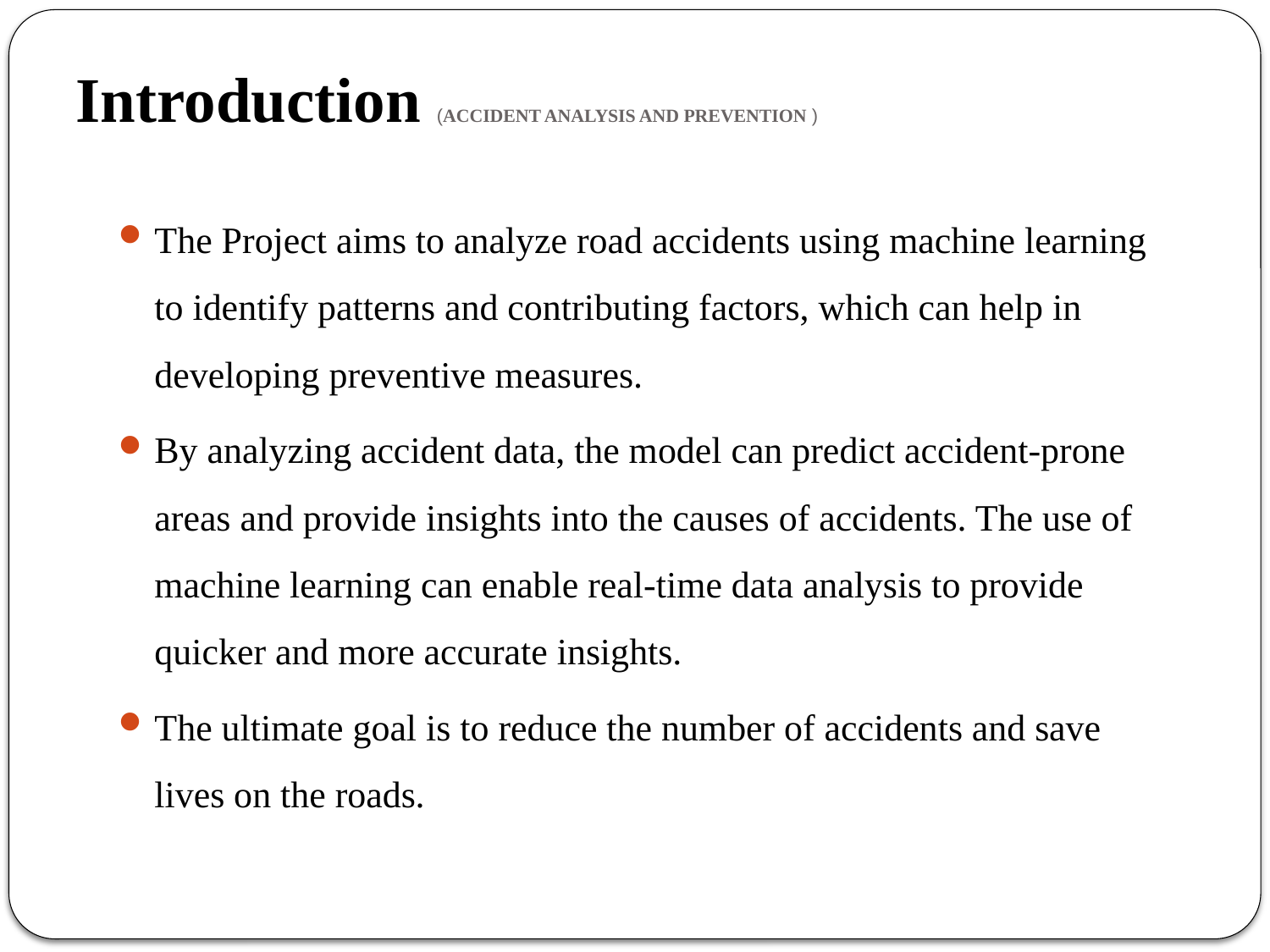

# Introduction (ACCIDENT ANALYSIS AND PREVENTION )
The Project aims to analyze road accidents using machine learning to identify patterns and contributing factors, which can help in developing preventive measures.
By analyzing accident data, the model can predict accident-prone areas and provide insights into the causes of accidents. The use of machine learning can enable real-time data analysis to provide quicker and more accurate insights.
The ultimate goal is to reduce the number of accidents and save lives on the roads.